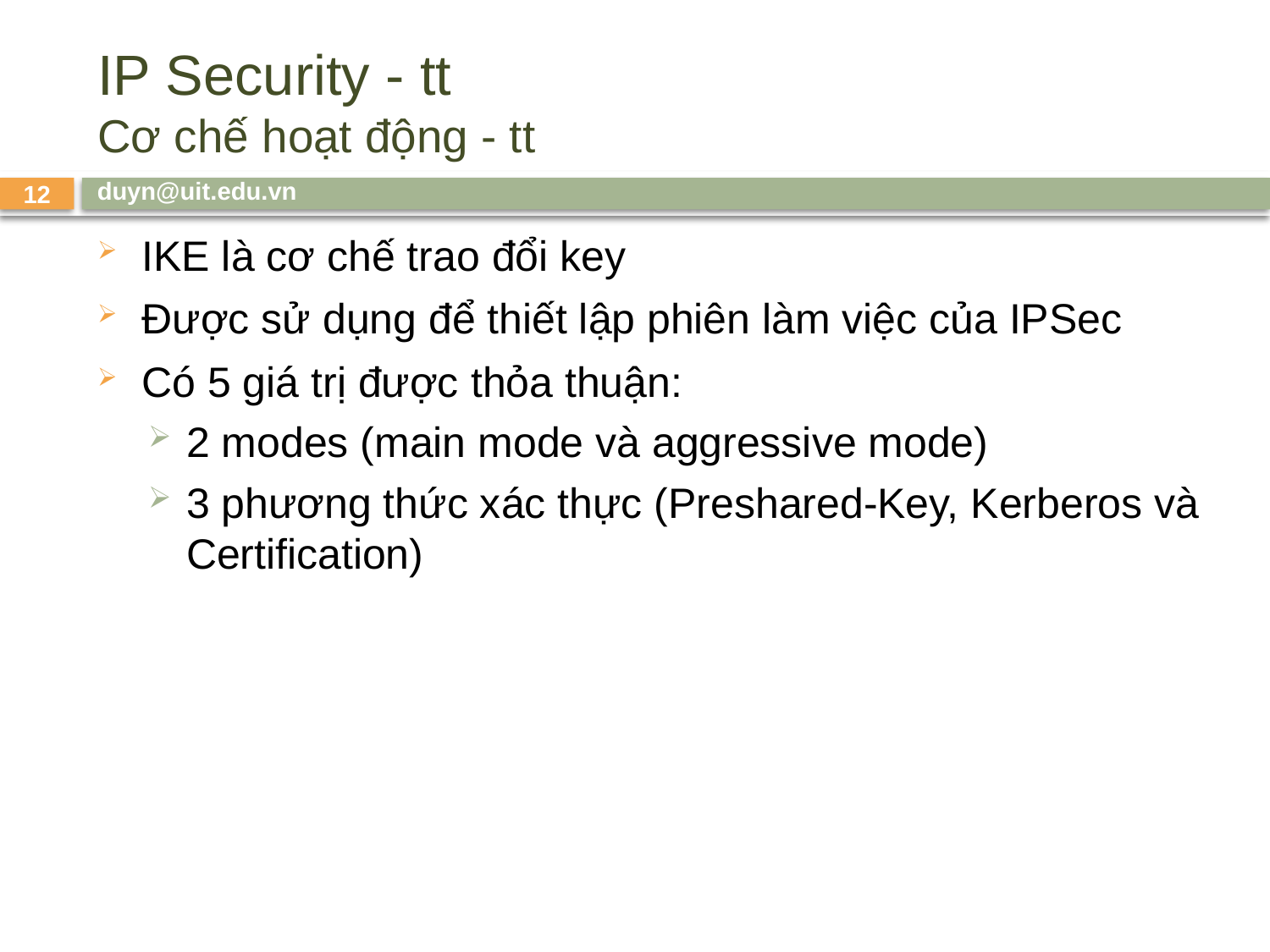

# IP Security - tt Cơ chế hoạt động - tt
duyn@uit.edu.vn
12
IKE là cơ chế trao đổi key
Được sử dụng để thiết lập phiên làm việc của IPSec
Có 5 giá trị được thỏa thuận:
2 modes (main mode và aggressive mode)
3 phương thức xác thực (Preshared-Key, Kerberos và Certification)